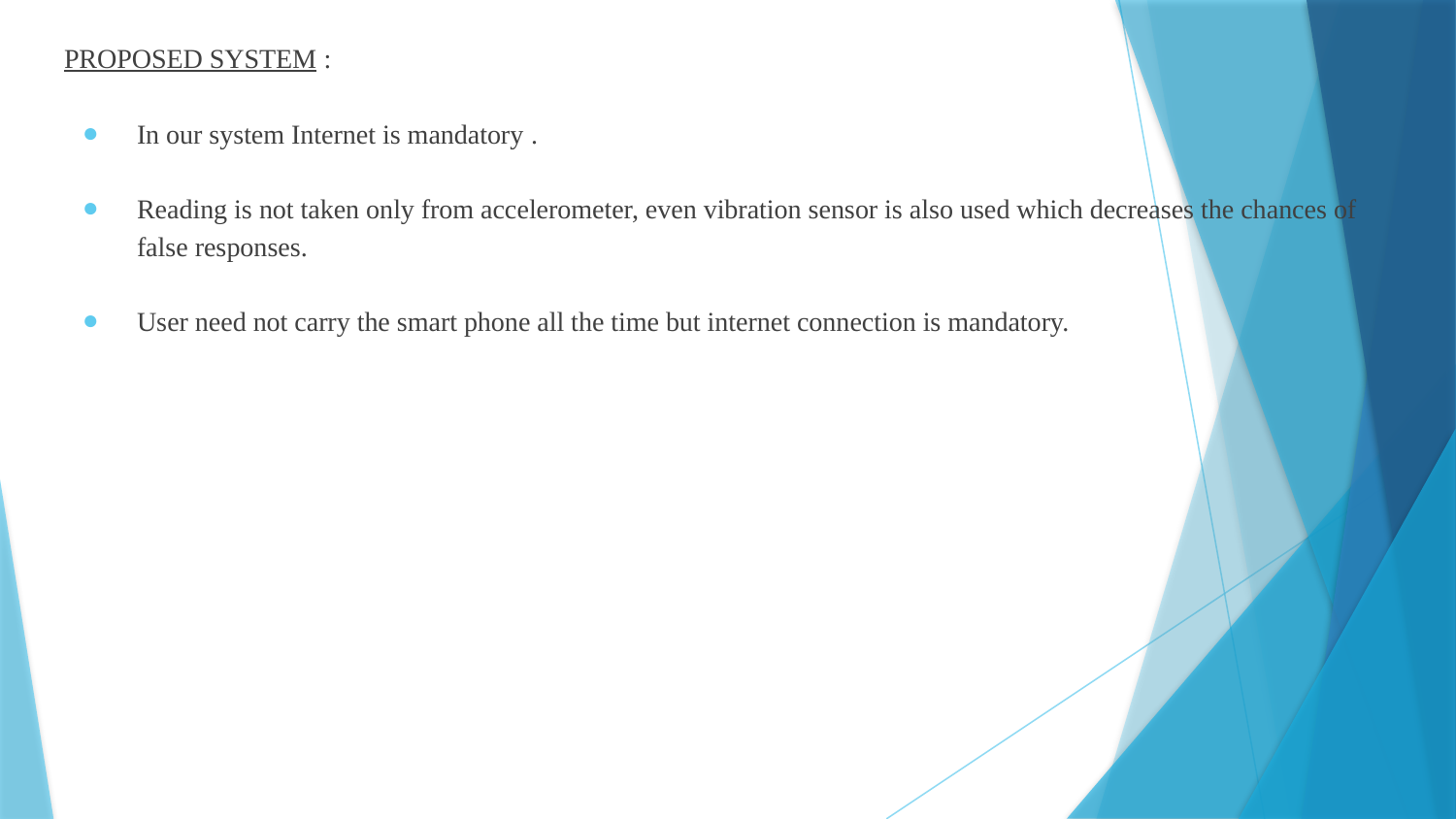

PROPOSED SYSTEM :

In our system Internet is mandatory .

Reading is not taken only from accelerometer, even vibration sensor is also used which decreases the chances of false responses.

User need not carry the smart phone all the time but internet connection is mandatory.